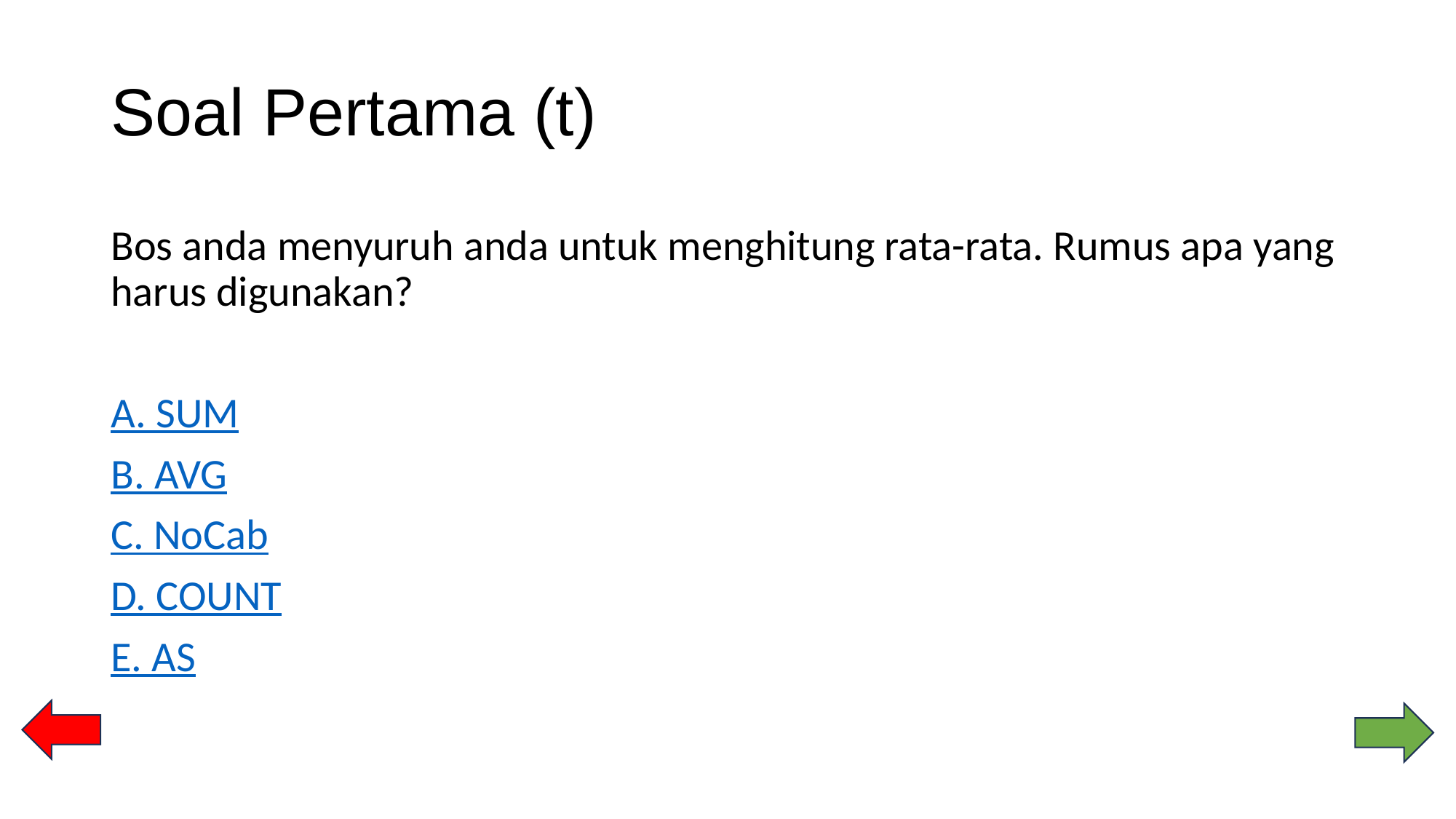

# Soal Pertama (t)
Bos anda menyuruh anda untuk menghitung rata-rata. Rumus apa yang harus digunakan?

A. SUM
B. AVG
C. NoCab
D. COUNT
E. AS